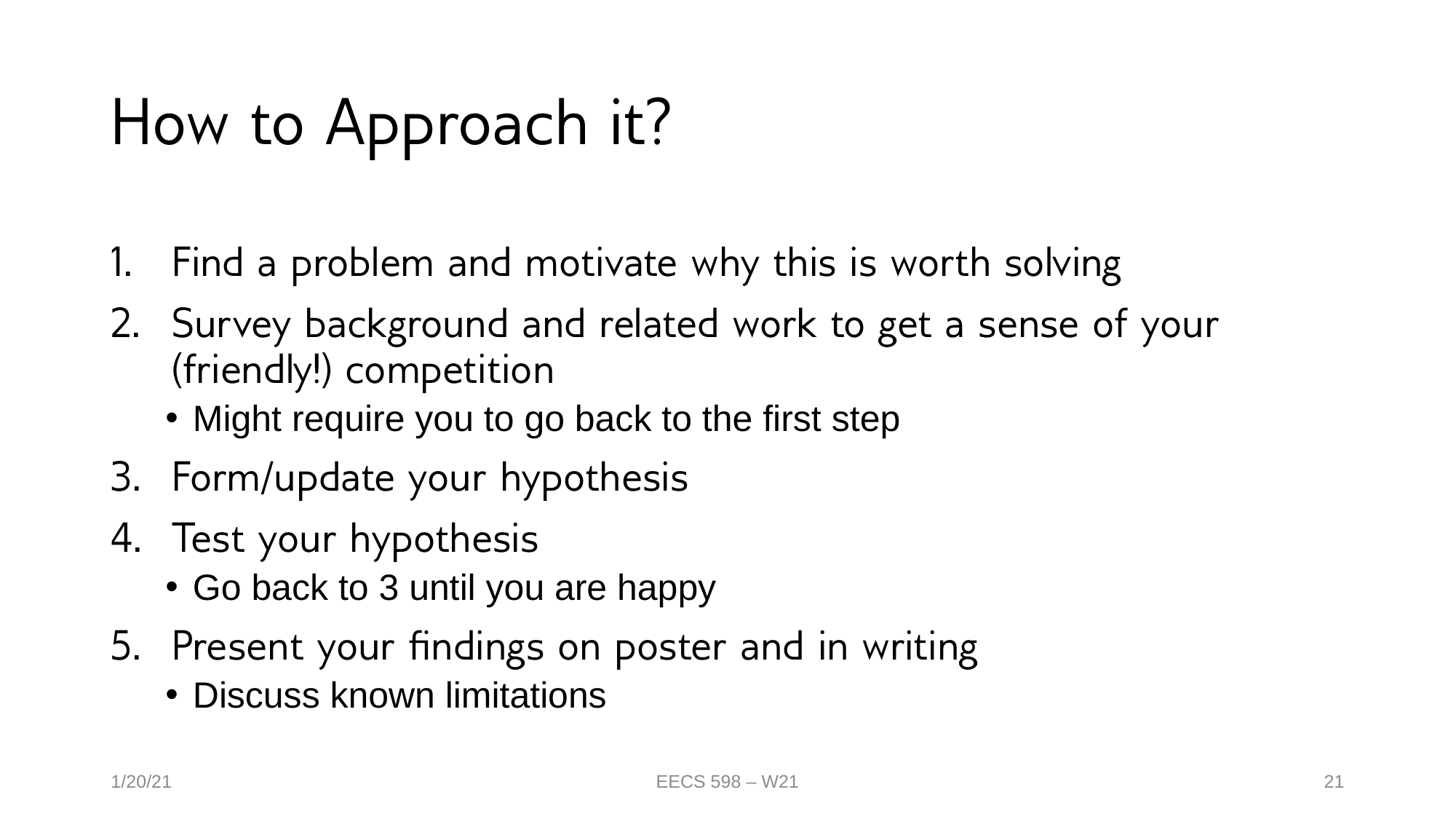

# How to Approach it?
Find a problem and motivate why this is worth solving
Survey background and related work to get a sense of your (friendly!) competition
Might require you to go back to the first step
Form/update your hypothesis
Test your hypothesis
Go back to 3 until you are happy
Present your findings on poster and in writing
Discuss known limitations
1/20/21
EECS 598 – W21
21